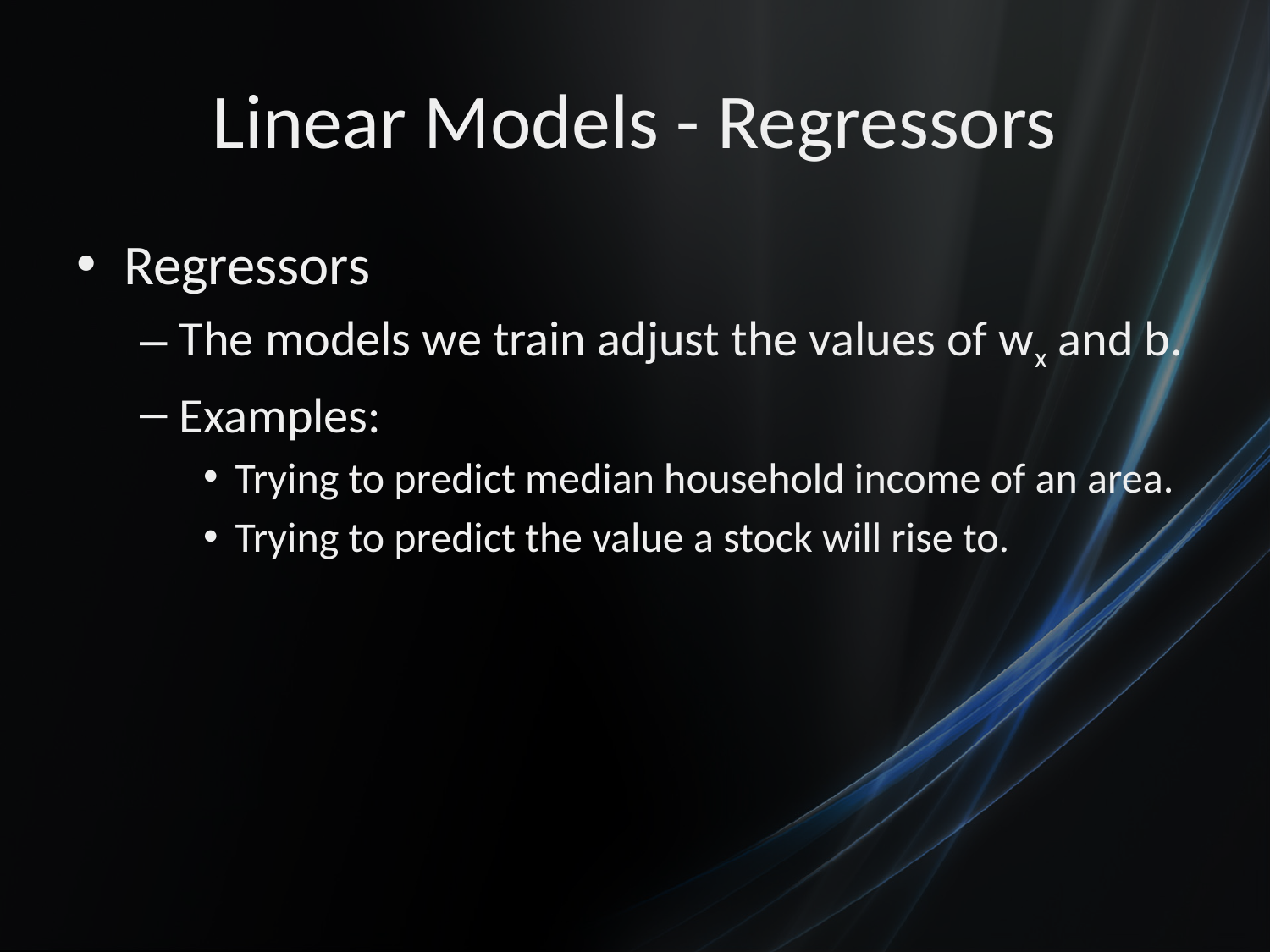

# Linear Models - Regressors
Regressors
The models we train adjust the values of wx and b.
Examples:
Trying to predict median household income of an area.
Trying to predict the value a stock will rise to.